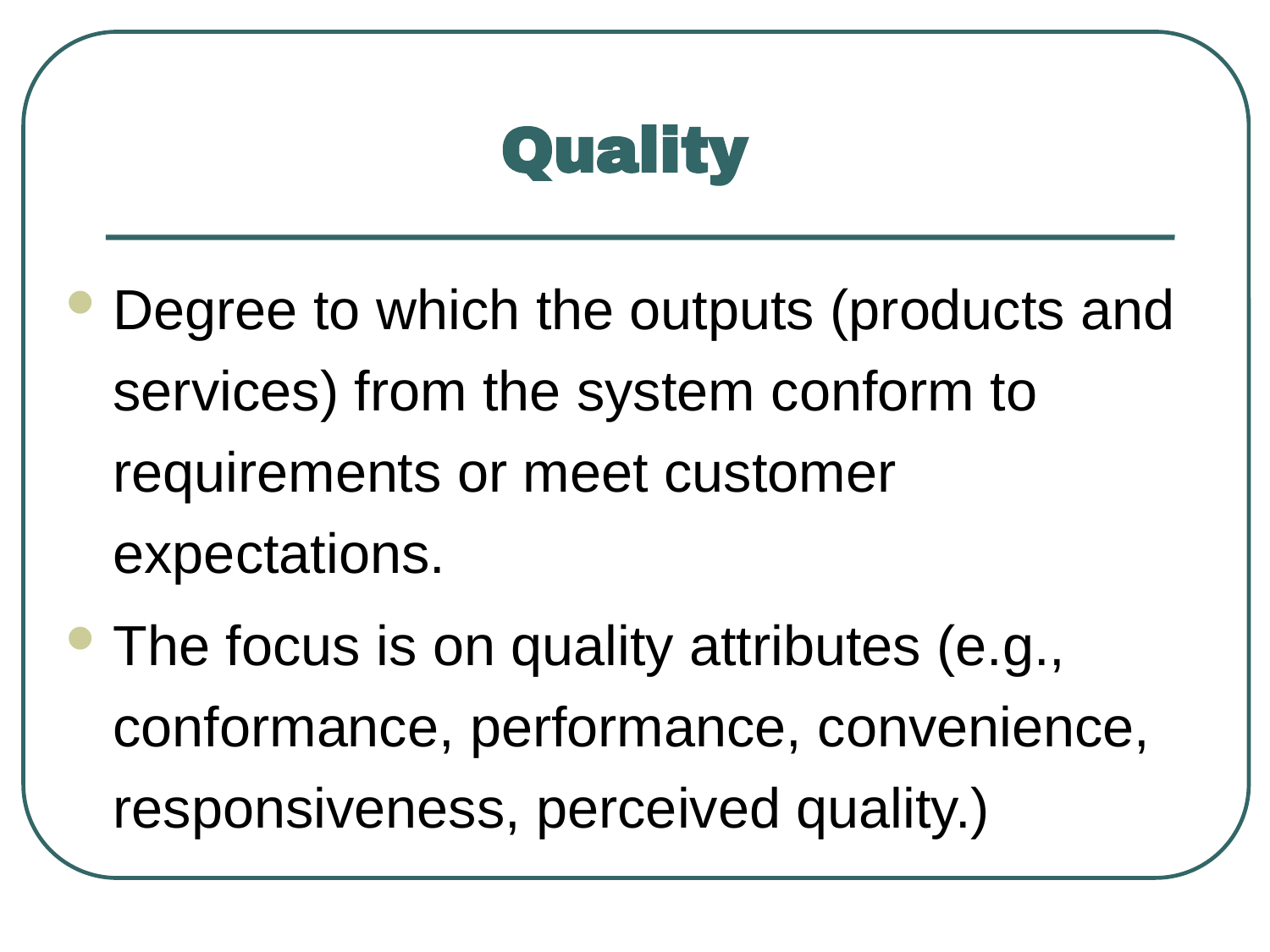

# Quality
Degree to which the outputs (products and services) from the system conform to requirements or meet customer expectations.
The focus is on quality attributes (e.g., conformance, performance, convenience, responsiveness, perceived quality.)